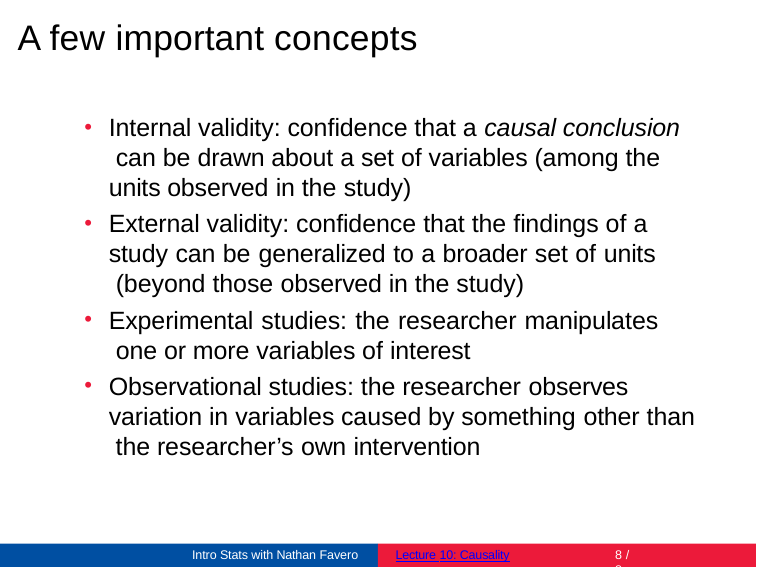

# A few important concepts
Internal validity: confidence that a causal conclusion  can be drawn about a set of variables (among the  units observed in the study)
External validity: confidence that the findings of a  study can be generalized to a broader set of units  (beyond those observed in the study)
Experimental studies: the researcher manipulates  one or more variables of interest
Observational studies: the researcher observes  variation in variables caused by something other than  the researcher’s own intervention

Intro Stats with Nathan Favero
Lecture 10: Causality
8 / 8